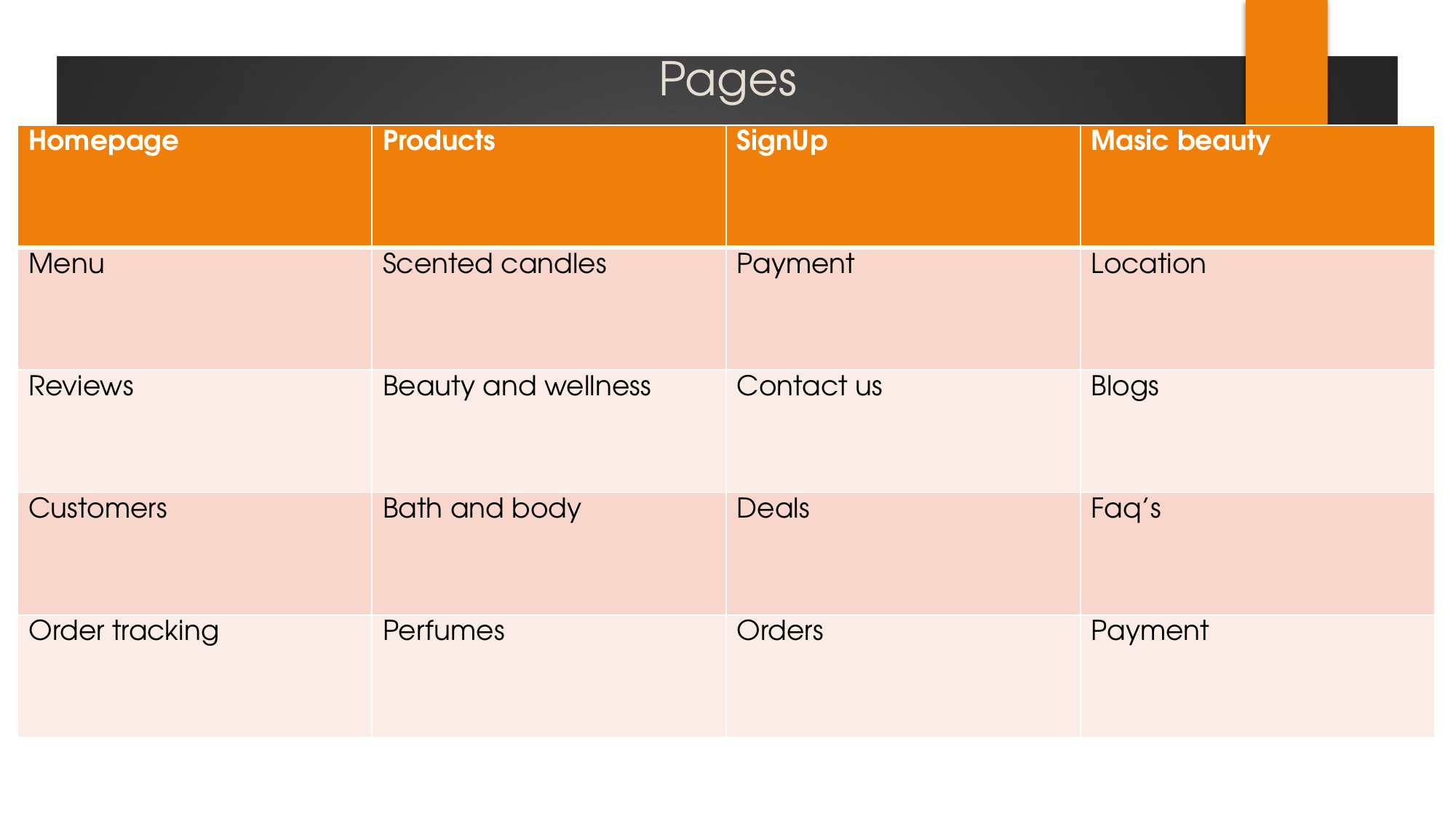

# Pages
| Homepage | Products | SignUp | Masic beauty |
| --- | --- | --- | --- |
| Menu | Scented candles | Payment | Location |
| Reviews | Beauty and wellness | Contact us | Blogs |
| Customers | Bath and body | Deals | Faq’s |
| Order tracking | Perfumes | Orders | Payment |